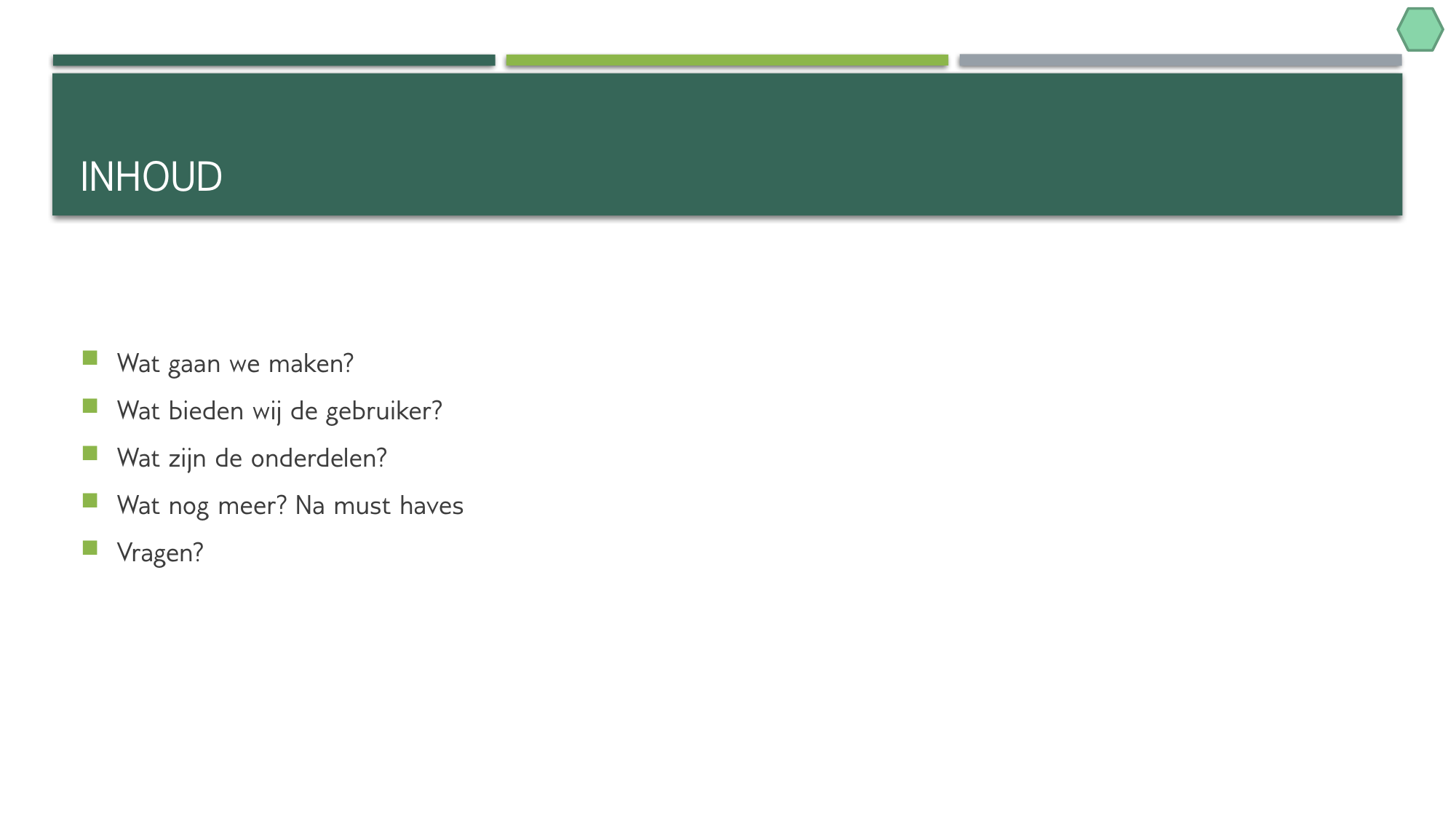

# inhoud
Wat gaan we maken?
Wat bieden wij de gebruiker?
Wat zijn de onderdelen?
Wat nog meer? Na must haves
Vragen?